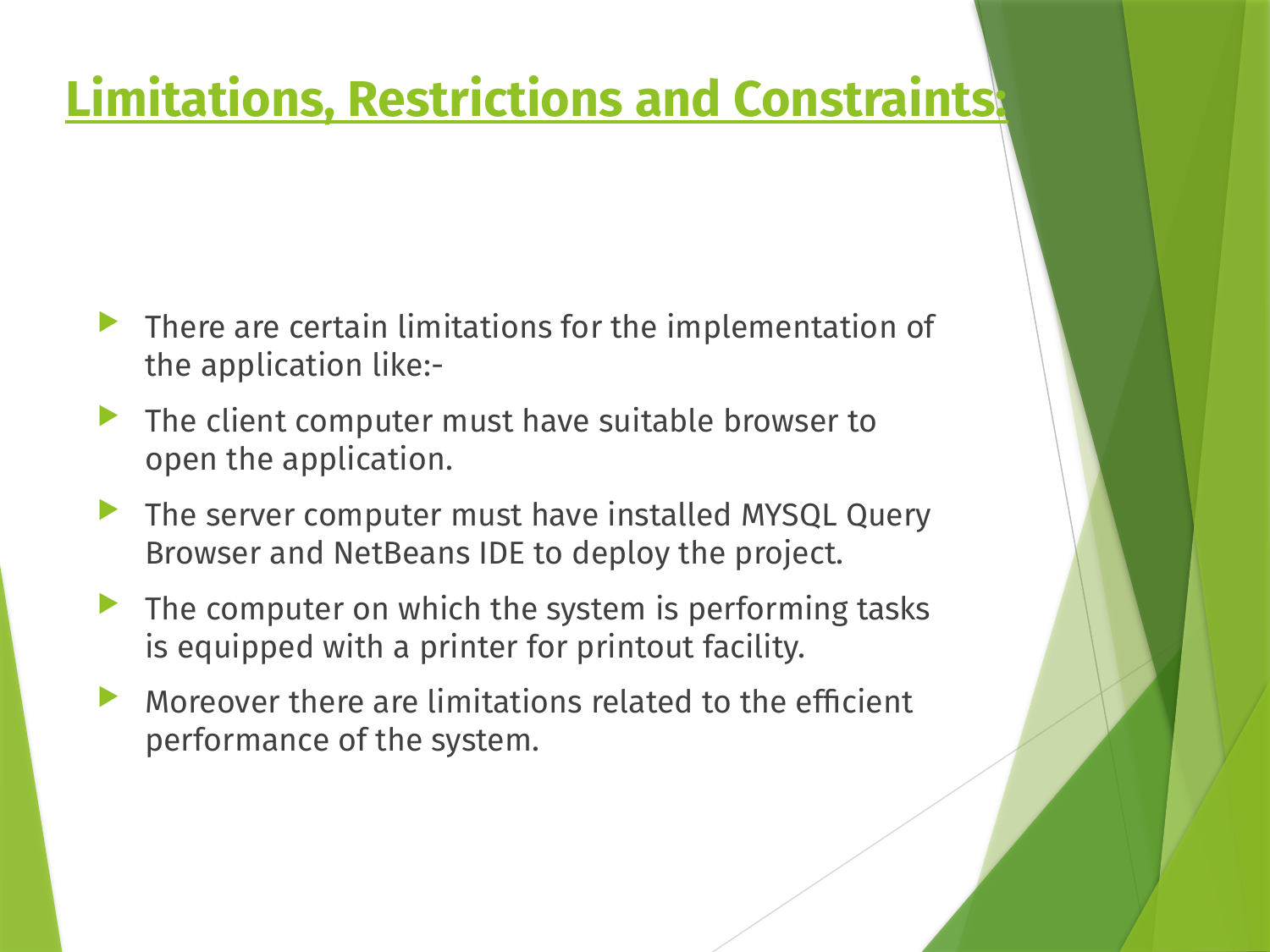

# Limitations, Restrictions and Constraints:
There are certain limitations for the implementation of the application like:-
The client computer must have suitable browser to open the application.
The server computer must have installed MYSQL Query Browser and NetBeans IDE to deploy the project.
The computer on which the system is performing tasks is equipped with a printer for printout facility.
Moreover there are limitations related to the efficient performance of the system.